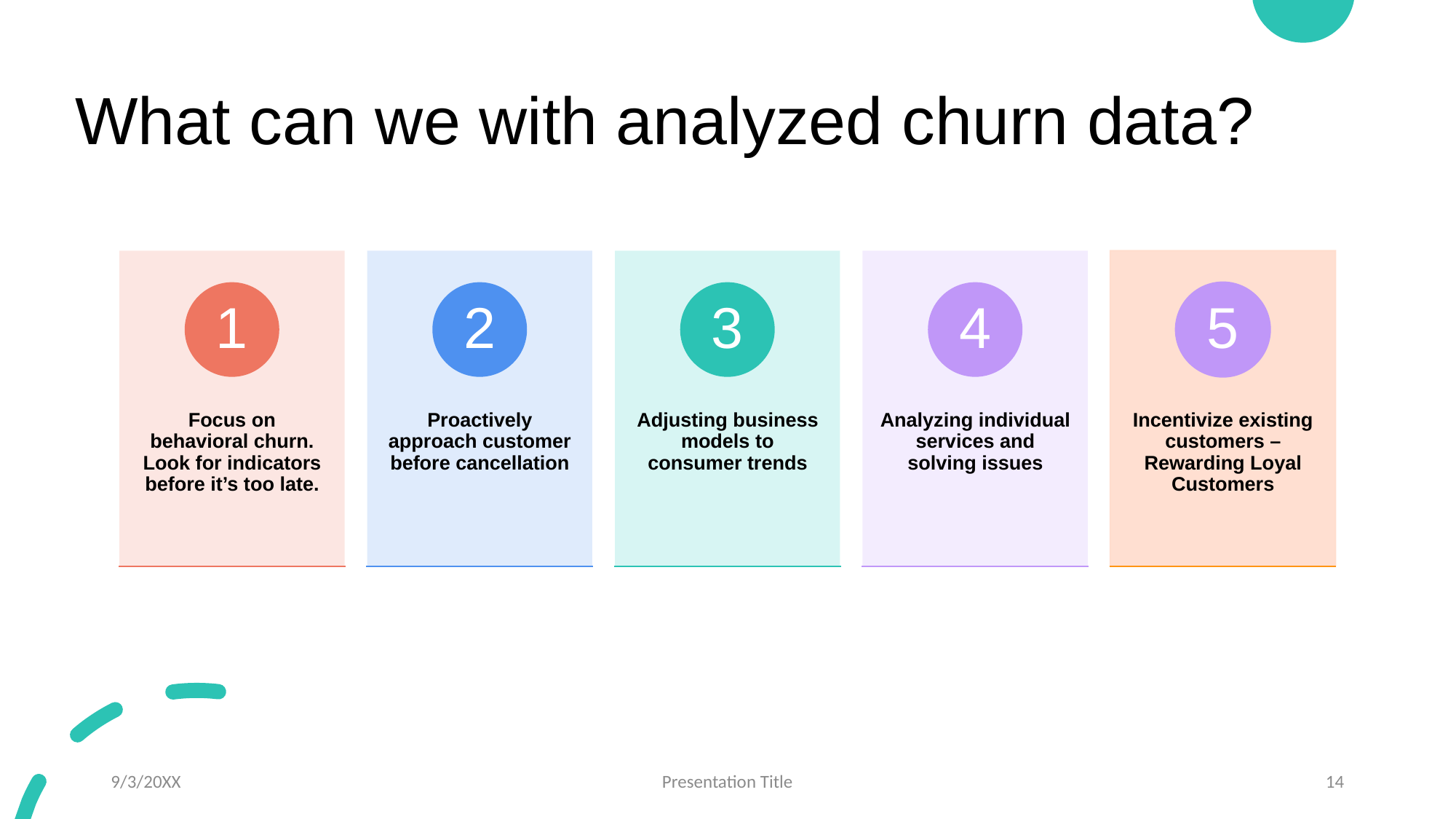

# What can we with analyzed churn data?
Focus on behavioral churn. Look for indicators before it’s too late.
1
Proactively approach customer before cancellation
2
Adjusting business models to consumer trends
3
Analyzing individual services and solving issues
4
Incentivize existing customers – Rewarding Loyal Customers
5
9/3/20XX
Presentation Title
14